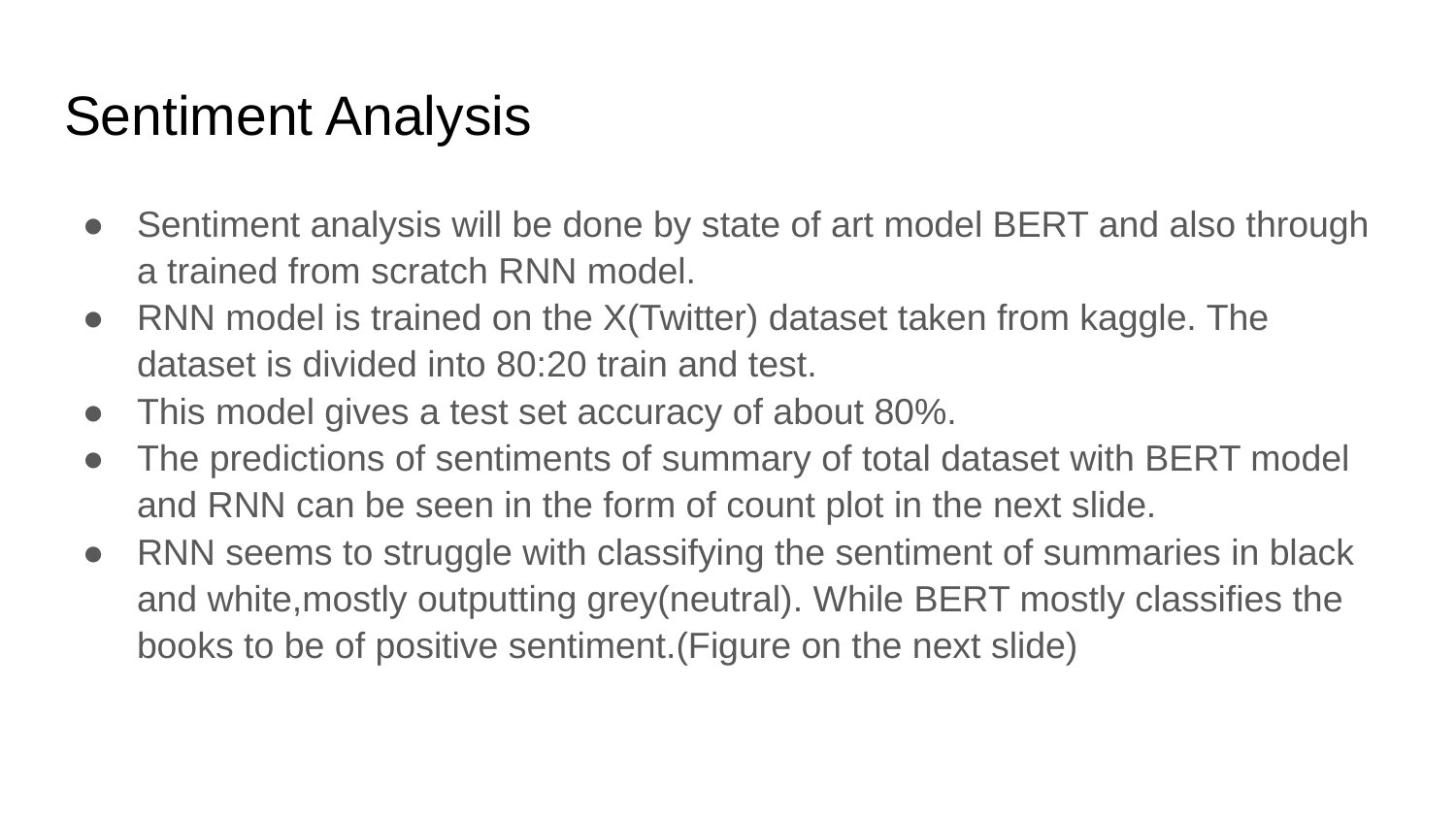

# Sentiment Analysis
Sentiment analysis will be done by state of art model BERT and also through a trained from scratch RNN model.
RNN model is trained on the X(Twitter) dataset taken from kaggle. The dataset is divided into 80:20 train and test.
This model gives a test set accuracy of about 80%.
The predictions of sentiments of summary of total dataset with BERT model and RNN can be seen in the form of count plot in the next slide.
RNN seems to struggle with classifying the sentiment of summaries in black and white,mostly outputting grey(neutral). While BERT mostly classifies the books to be of positive sentiment.(Figure on the next slide)